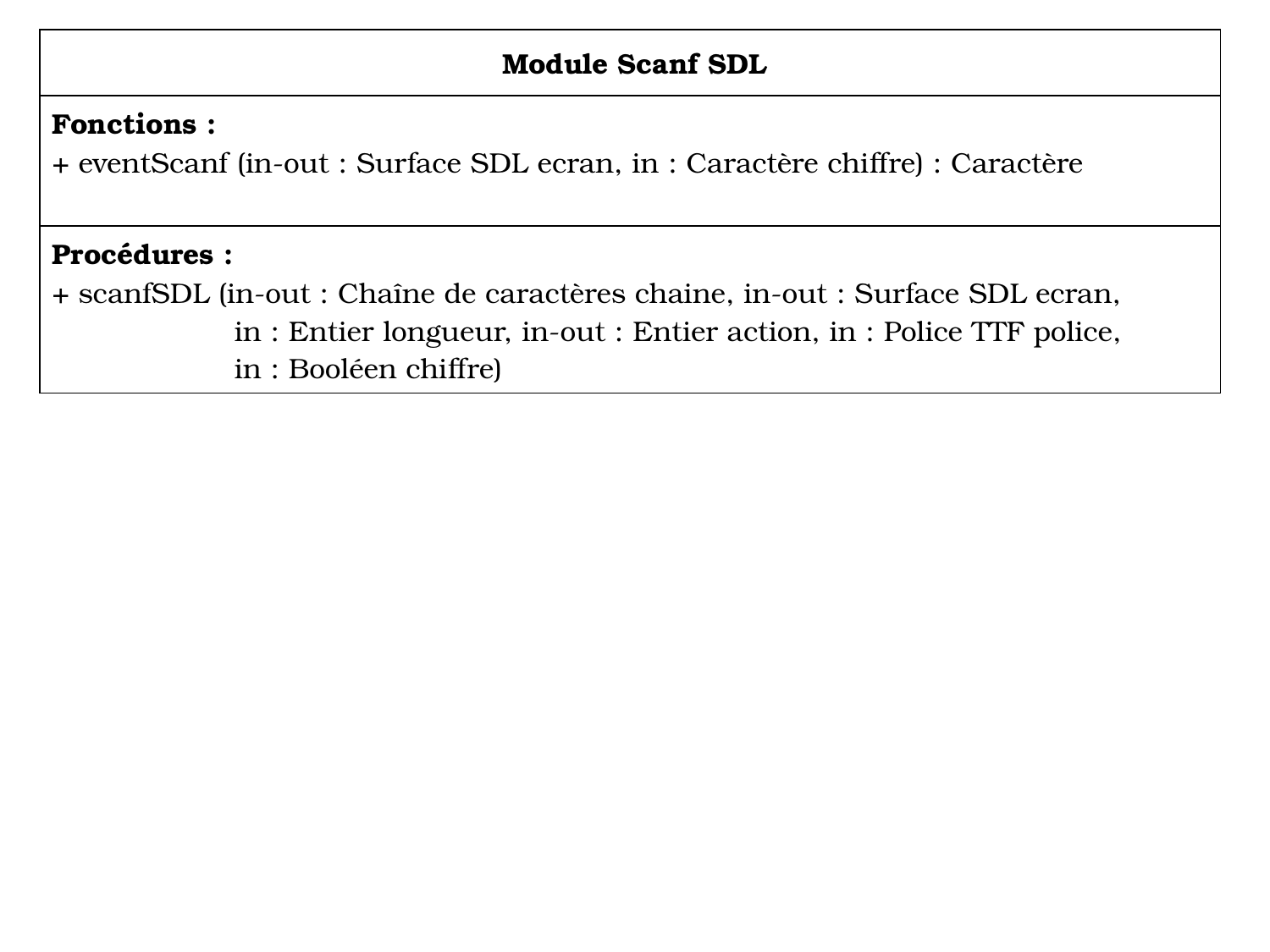

| Module Scanf SDL |
| --- |
| Fonctions : + eventScanf (in-out : Surface SDL ecran, in : Caractère chiffre) : Caractère |
| Procédures : + scanfSDL (in-out : Chaîne de caractères chaine, in-out : Surface SDL ecran, in : Entier longueur, in-out : Entier action, in : Police TTF police, in : Booléen chiffre) |